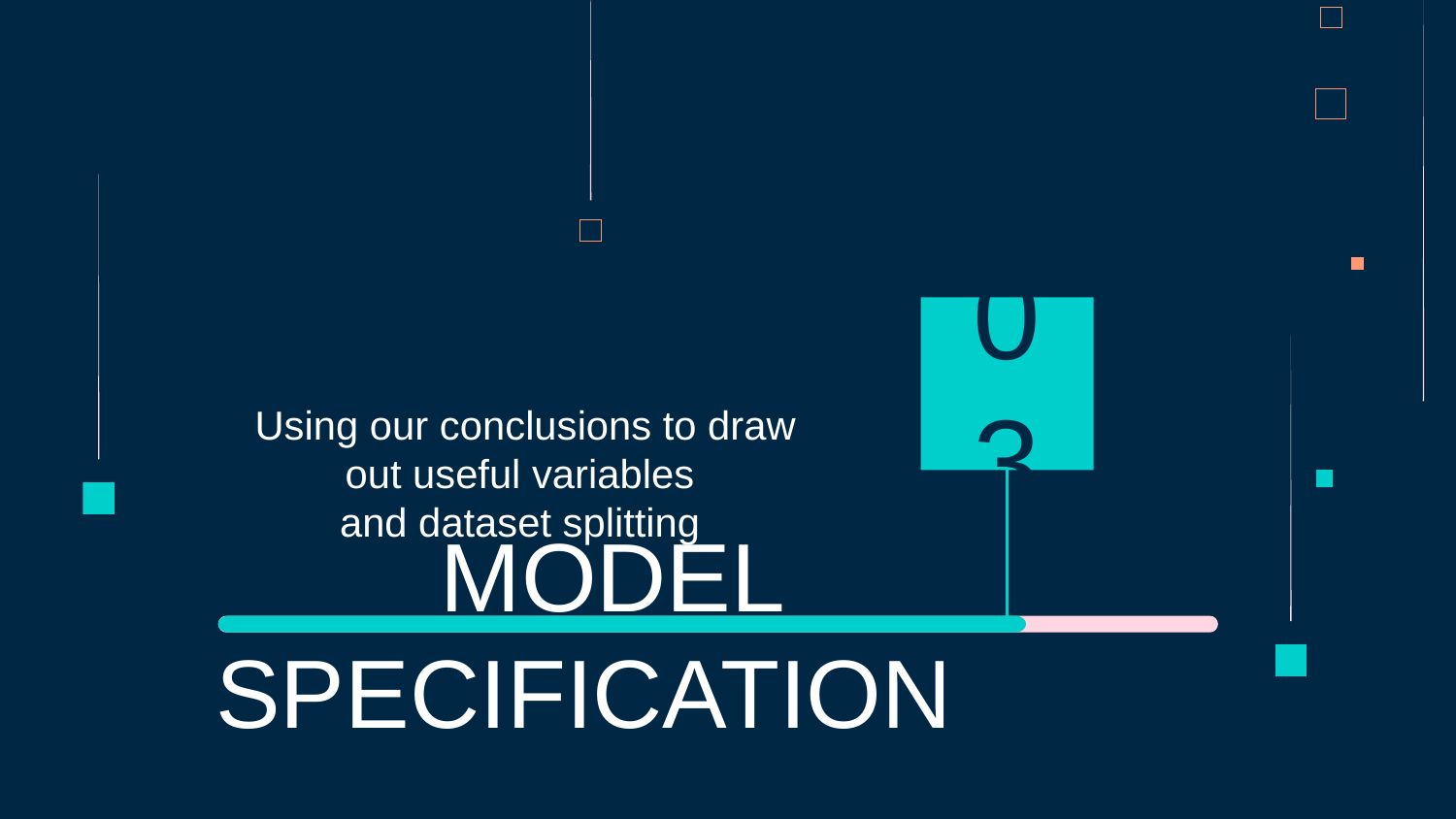

03
Using our conclusions to draw out useful variables
and dataset splitting
# MODEL SPECIFICATION